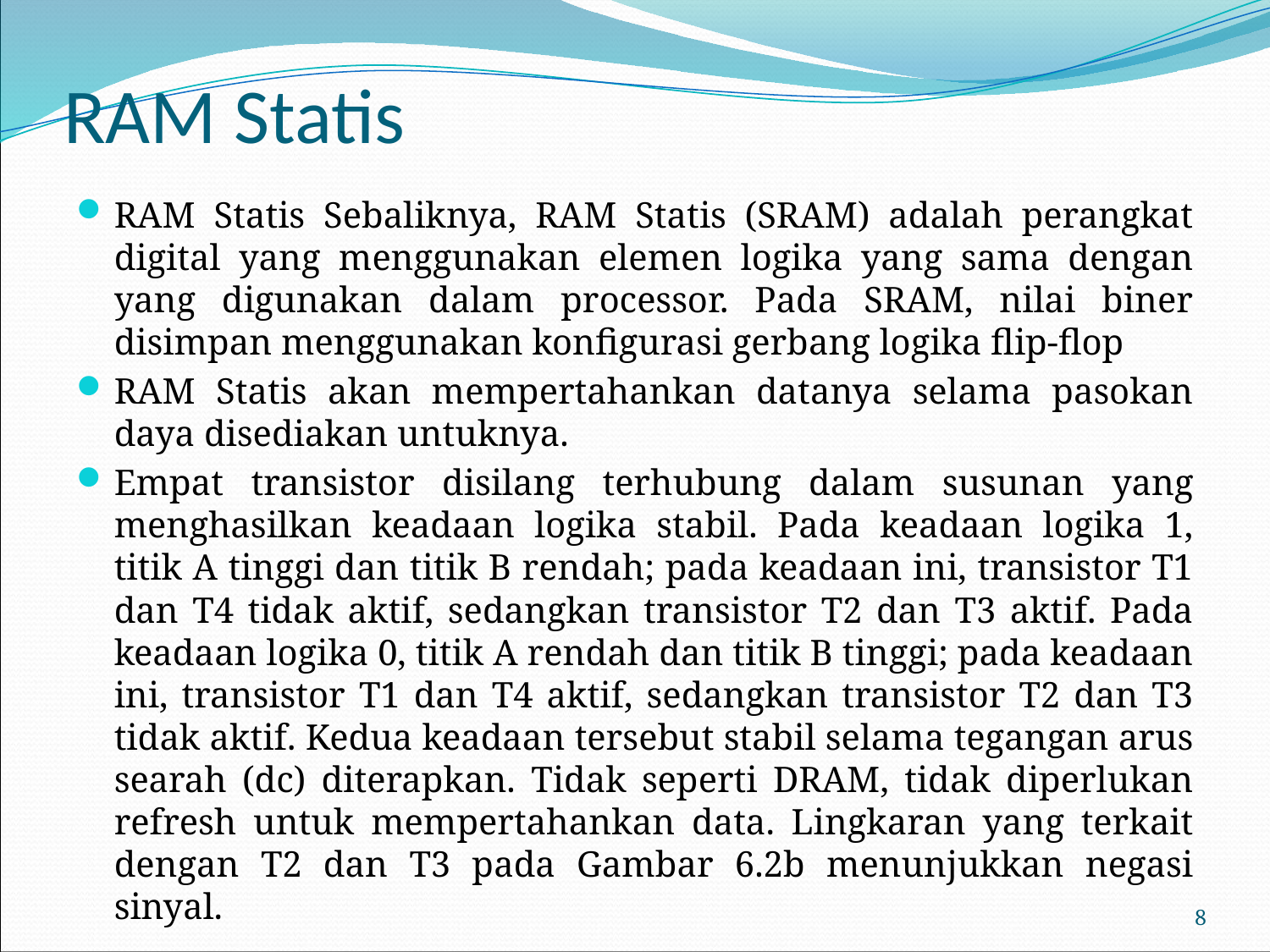

# RAM Statis
RAM Statis Sebaliknya, RAM Statis (SRAM) adalah perangkat digital yang menggunakan elemen logika yang sama dengan yang digunakan dalam processor. Pada SRAM, nilai biner disimpan menggunakan konfigurasi gerbang logika flip-flop
RAM Statis akan mempertahankan datanya selama pasokan daya disediakan untuknya.
Empat transistor disilang terhubung dalam susunan yang menghasilkan keadaan logika stabil. Pada keadaan logika 1, titik A tinggi dan titik B rendah; pada keadaan ini, transistor T1 dan T4 tidak aktif, sedangkan transistor T2 dan T3 aktif. Pada keadaan logika 0, titik A rendah dan titik B tinggi; pada keadaan ini, transistor T1 dan T4 aktif, sedangkan transistor T2 dan T3 tidak aktif. Kedua keadaan tersebut stabil selama tegangan arus searah (dc) diterapkan. Tidak seperti DRAM, tidak diperlukan refresh untuk mempertahankan data. Lingkaran yang terkait dengan T2 dan T3 pada Gambar 6.2b menunjukkan negasi sinyal.

8